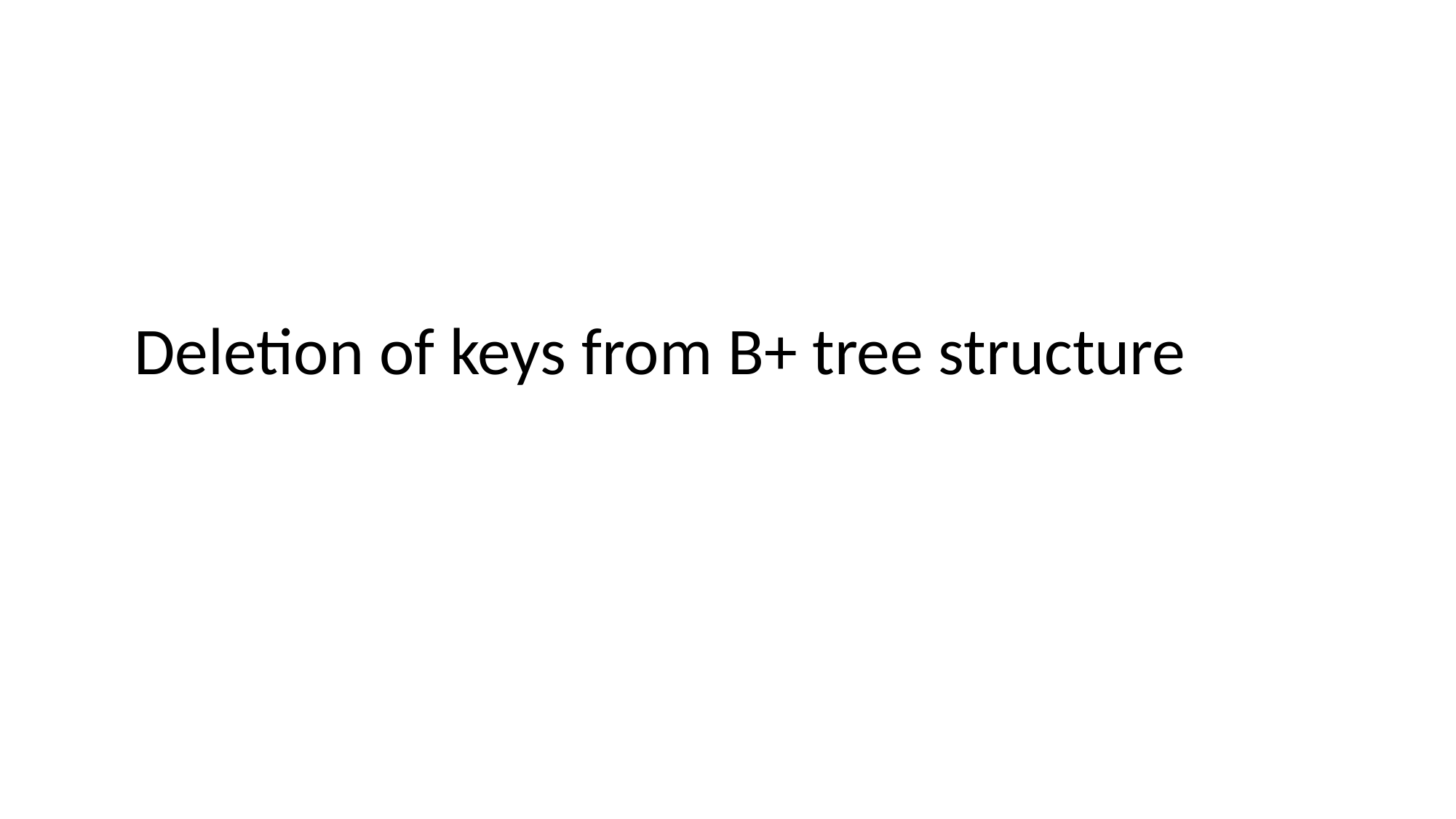

# Deletion of keys from B+ tree structure